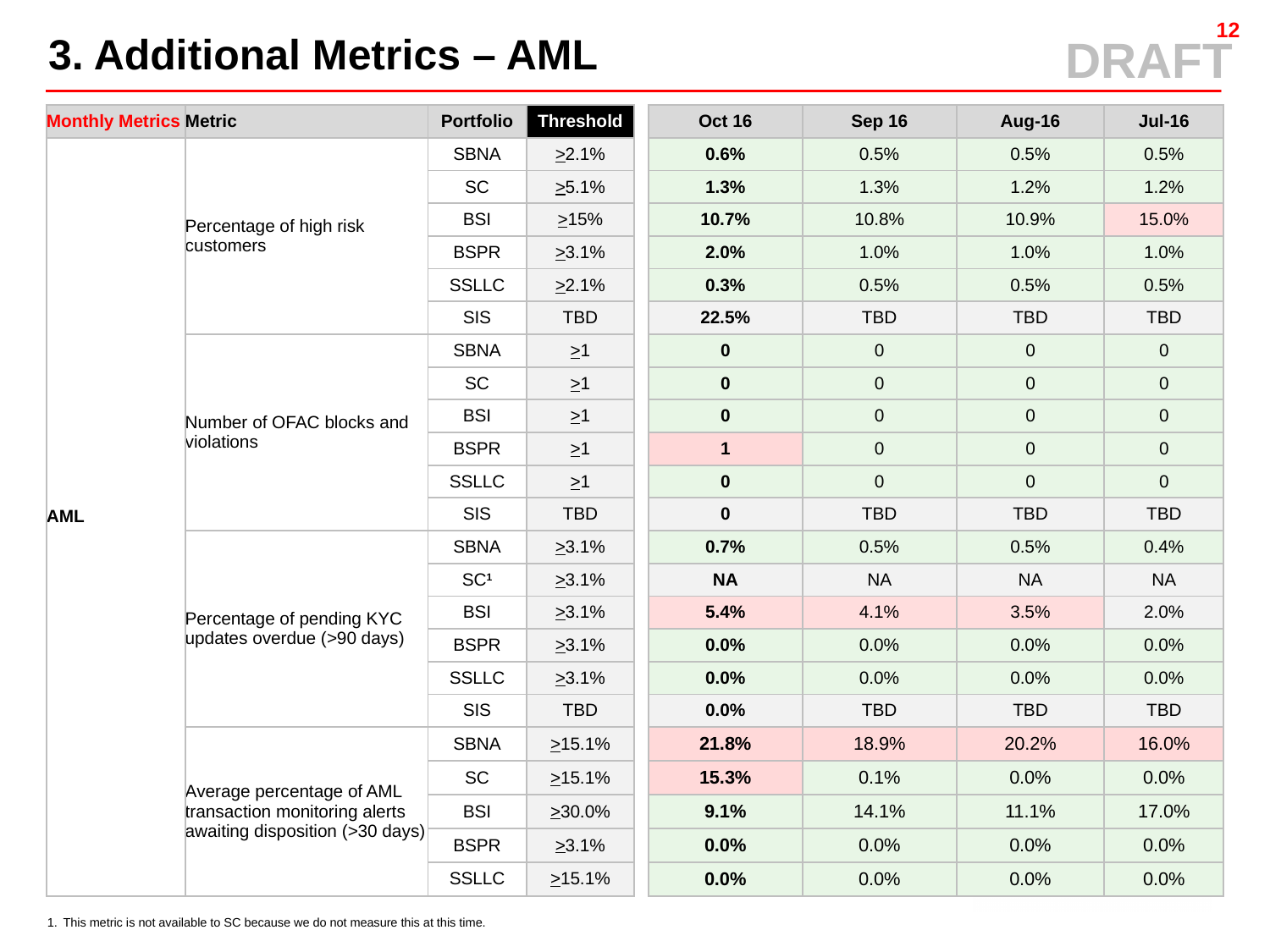

3. Additional Metrics – AML
| Monthly Metrics | Metric | Portfolio | Threshold |  | Oct 16 | Sep 16 | Aug-16 | Jul-16 |
| --- | --- | --- | --- | --- | --- | --- | --- | --- |
| AML | Percentage of high risk customers | SBNA | >2.1% |  | 0.6% | 0.5% | 0.5% | 0.5% |
|  |  | SC | >5.1% |  | 1.3% | 1.3% | 1.2% | 1.2% |
|  |  | BSI | >15% |  | 10.7% | 10.8% | 10.9% | 15.0% |
|  |  | BSPR | >3.1% |  | 2.0% | 1.0% | 1.0% | 1.0% |
|  |  | SSLLC | >2.1% |  | 0.3% | 0.5% | 0.5% | 0.5% |
|  |  | SIS | TBD |  | 22.5% | TBD | TBD | TBD |
|  | Number of OFAC blocks and violations | SBNA | >1 |  | 0 | 0 | 0 | 0 |
|  |  | SC | >1 |  | 0 | 0 | 0 | 0 |
|  |  | BSI | >1 |  | 0 | 0 | 0 | 0 |
|  |  | BSPR | >1 |  | 1 | 0 | 0 | 0 |
|  |  | SSLLC | >1 |  | 0 | 0 | 0 | 0 |
|  |  | SIS | TBD |  | 0 | TBD | TBD | TBD |
|  | Percentage of pending KYC updates overdue (>90 days) | SBNA | >3.1% |  | 0.7% | 0.5% | 0.5% | 0.4% |
|  |  | SC1 | >3.1% |  | NA | NA | NA | NA |
|  |  | BSI | >3.1% |  | 5.4% | 4.1% | 3.5% | 2.0% |
|  |  | BSPR | >3.1% |  | 0.0% | 0.0% | 0.0% | 0.0% |
|  |  | SSLLC | >3.1% |  | 0.0% | 0.0% | 0.0% | 0.0% |
|  |  | SIS | TBD |  | 0.0% | TBD | TBD | TBD |
|  | Average percentage of AML transaction monitoring alerts awaiting disposition (>30 days) | SBNA | >15.1% |  | 21.8% | 18.9% | 20.2% | 16.0% |
|  |  | SC | >15.1% |  | 15.3% | 0.1% | 0.0% | 0.0% |
|  |  | BSI | >30.0% |  | 9.1% | 14.1% | 11.1% | 17.0% |
|  |  | BSPR | >3.1% |  | 0.0% | 0.0% | 0.0% | 0.0% |
|  |  | SSLLC | >15.1% |  | 0.0% | 0.0% | 0.0% | 0.0% |
This metric is not available to SC because we do not measure this at this time.